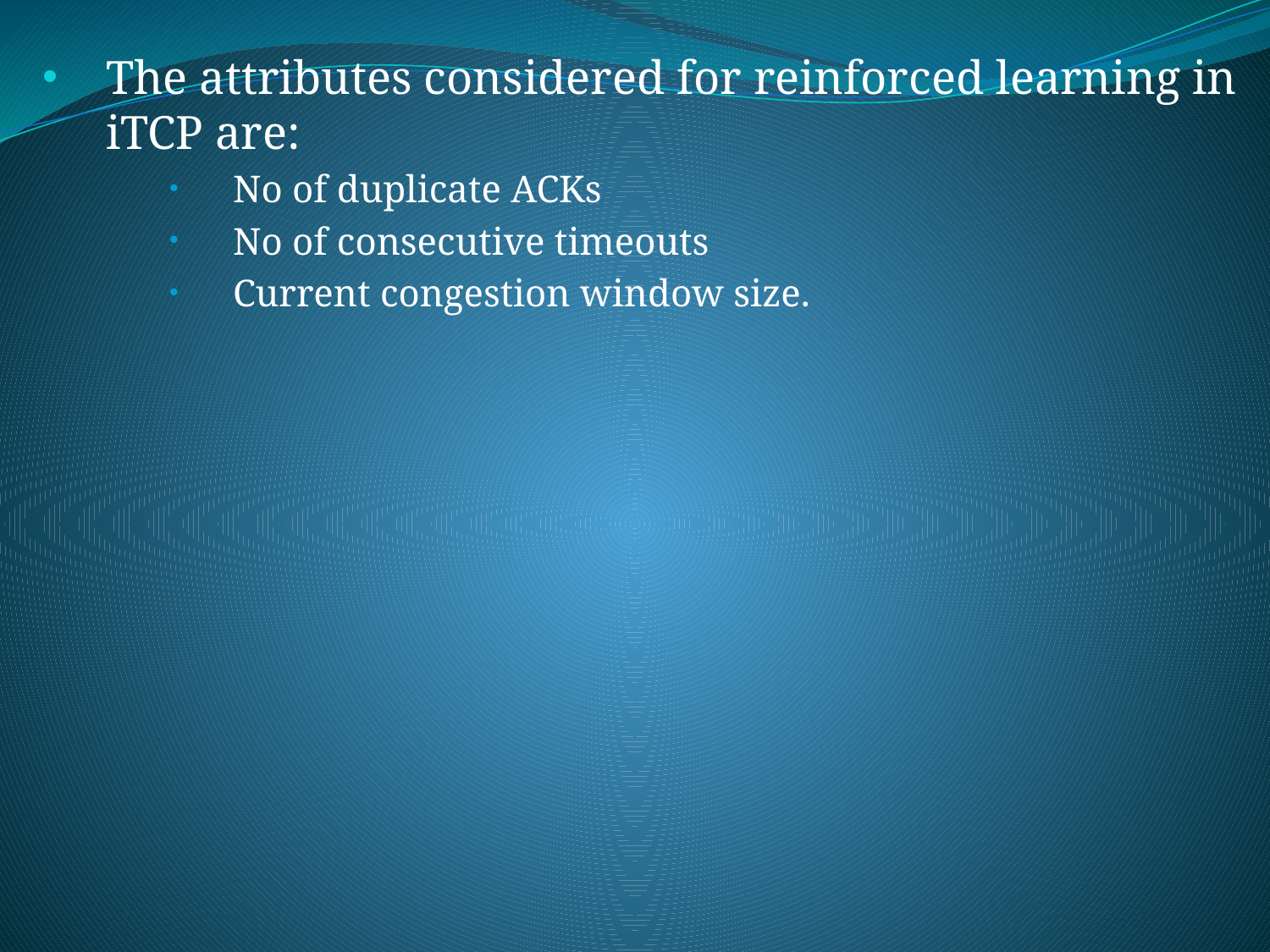

The attributes considered for reinforced learning in iTCP are:
No of duplicate ACKs
No of consecutive timeouts
Current congestion window size.